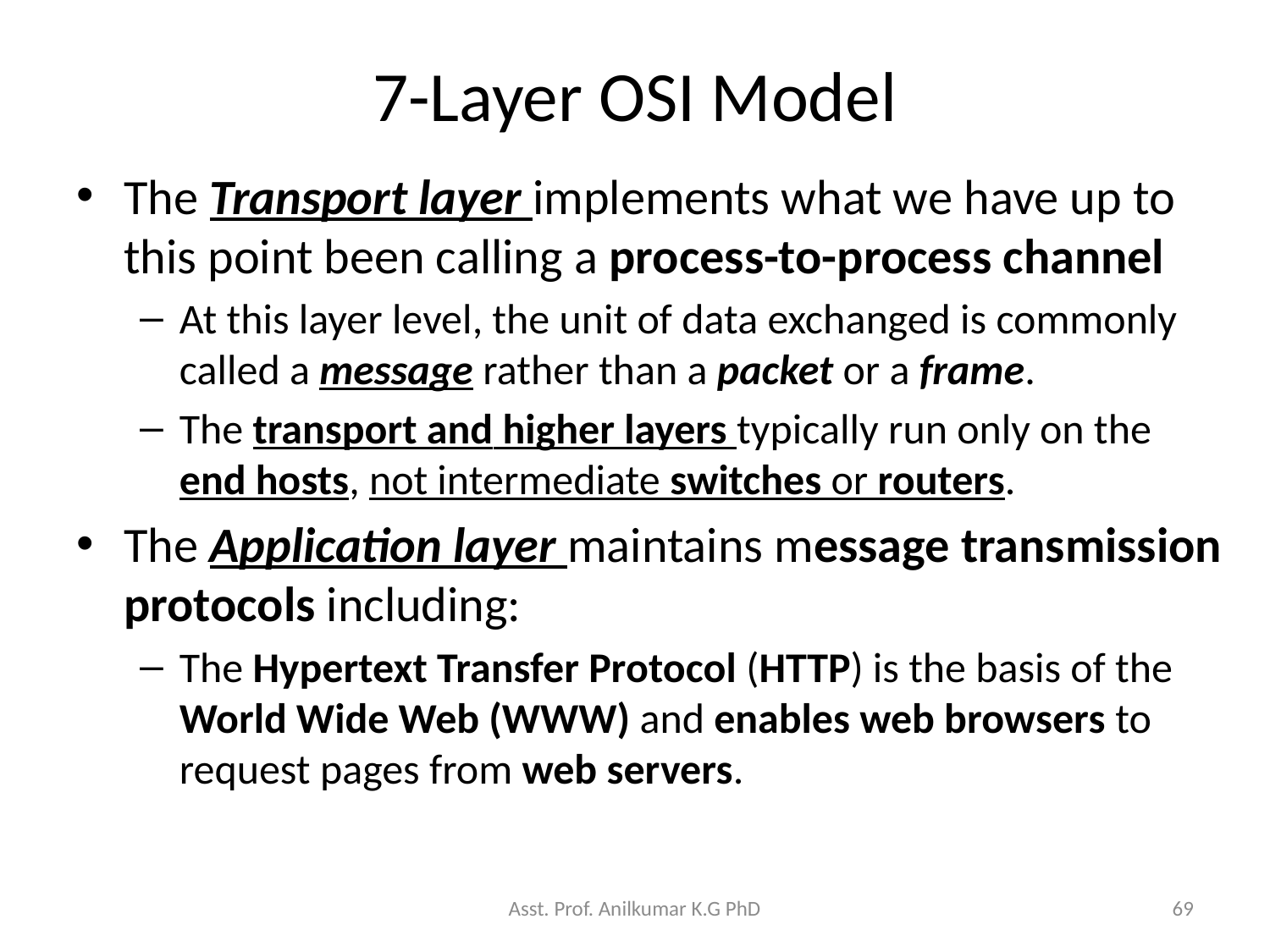

# 7-Layer OSI Model
The Transport layer implements what we have up to this point been calling a process-to-process channel
At this layer level, the unit of data exchanged is commonly called a message rather than a packet or a frame.
The transport and higher layers typically run only on the end hosts, not intermediate switches or routers.
The Application layer maintains message transmission protocols including:
The Hypertext Transfer Protocol (HTTP) is the basis of the World Wide Web (WWW) and enables web browsers to request pages from web servers.
Asst. Prof. Anilkumar K.G PhD
69